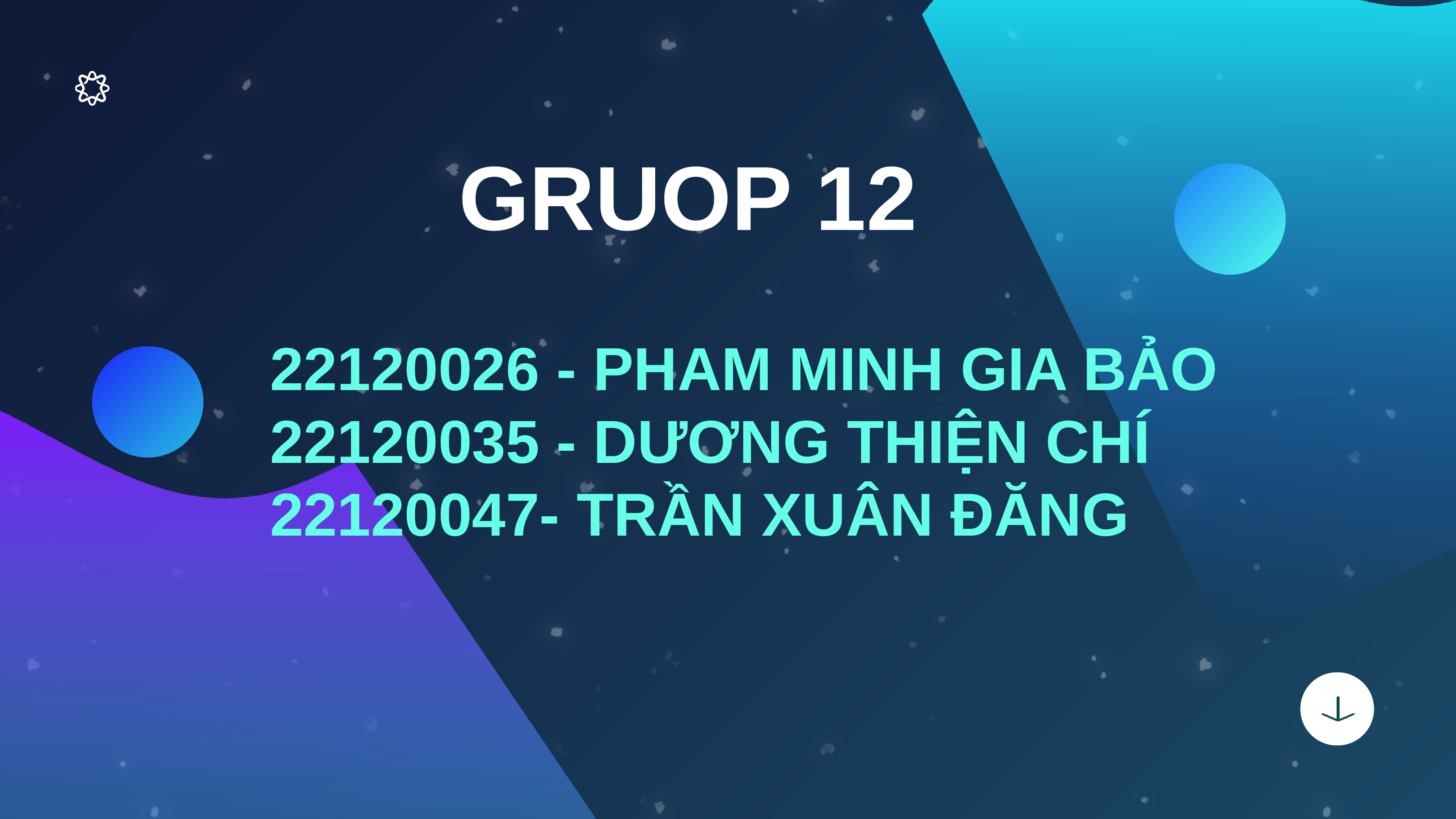

GRUOP 12

22120026 - PHAM MINH GIA BẢO
22120035 - DƯƠNG THIỆN CHÍ
22120047- TRẦN XUÂN ĐĂNG